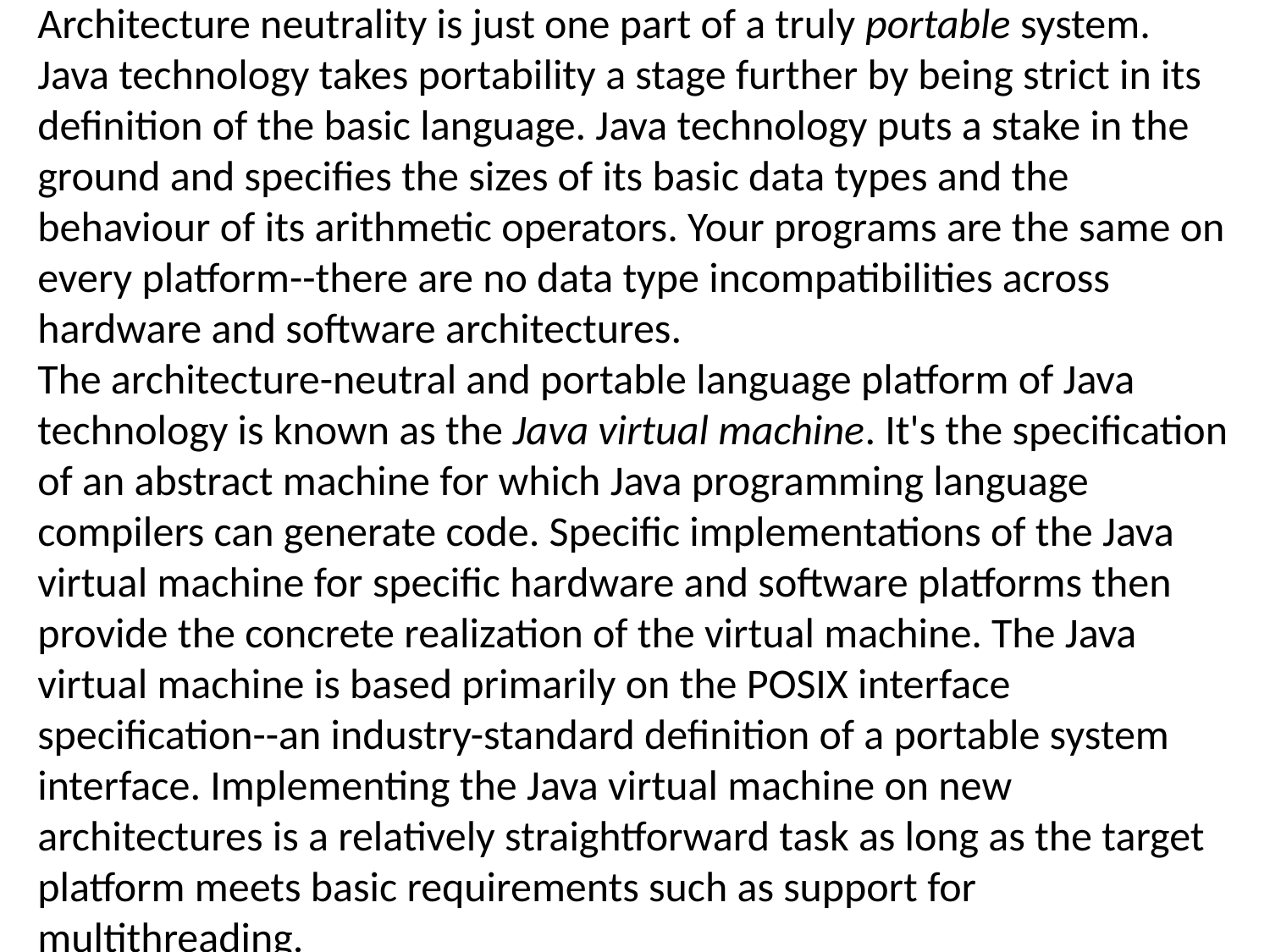

Architecture neutrality is just one part of a truly portable system. Java technology takes portability a stage further by being strict in its definition of the basic language. Java technology puts a stake in the ground and specifies the sizes of its basic data types and the behaviour of its arithmetic operators. Your programs are the same on every platform--there are no data type incompatibilities across hardware and software architectures.
The architecture-neutral and portable language platform of Java technology is known as the Java virtual machine. It's the specification of an abstract machine for which Java programming language compilers can generate code. Specific implementations of the Java virtual machine for specific hardware and software platforms then provide the concrete realization of the virtual machine. The Java virtual machine is based primarily on the POSIX interface specification--an industry-standard definition of a portable system interface. Implementing the Java virtual machine on new architectures is a relatively straightforward task as long as the target platform meets basic requirements such as support for multithreading.